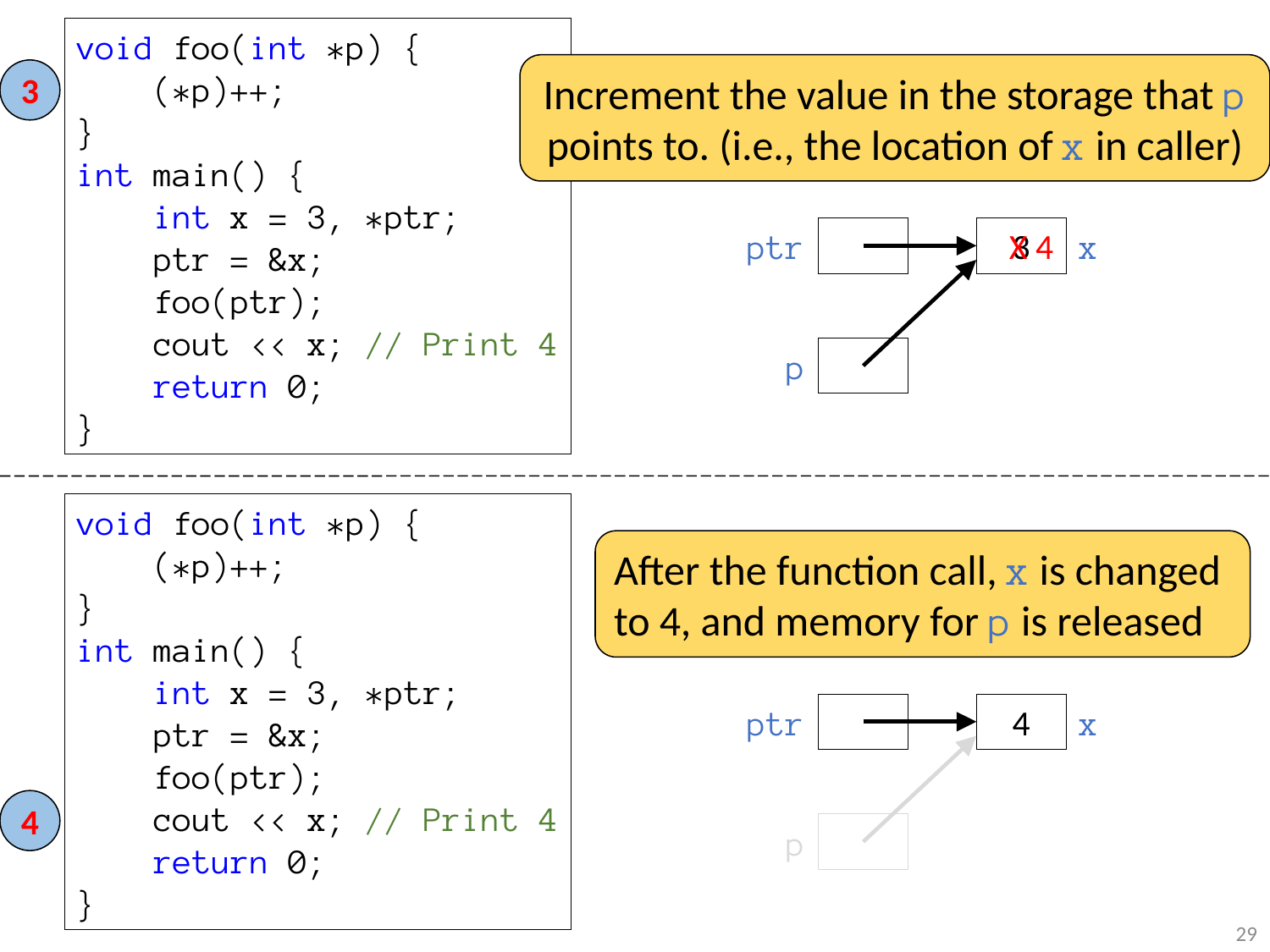

void foo(int *p) {
    (*p)++;
}
int main() {
    int x = 3, *ptr;
    ptr = &x;
    foo(ptr);
    cout << x; // Print 4
    return 0;
}
Increment the value in the storage that p points to. (i.e., the location of x in caller)
3
ptr

3
X 4
x
p

void foo(int *p) {
    (*p)++;
}
int main() {
    int x = 3, *ptr;
    ptr = &x;
    foo(ptr);
    cout << x; // Print 4
    return 0;
}
After the function call, x is changed to 4, and memory for p is released
ptr

4
x
4
p

29